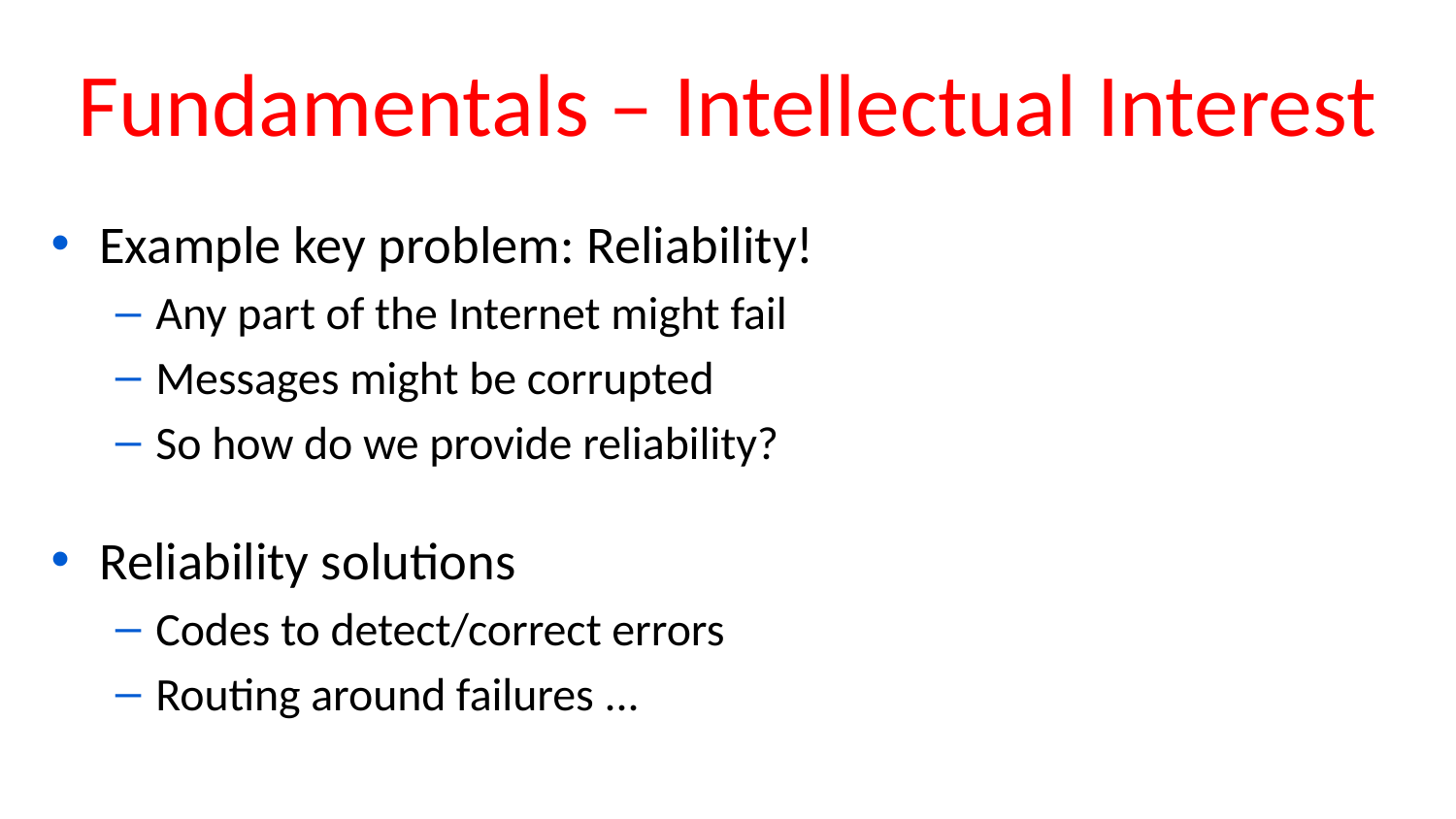

# Fundamentals – Intellectual Interest
Example key problem: Reliability!
Any part of the Internet might fail
Messages might be corrupted
So how do we provide reliability?

Reliability solutions
Codes to detect/correct errors
Routing around failures ...